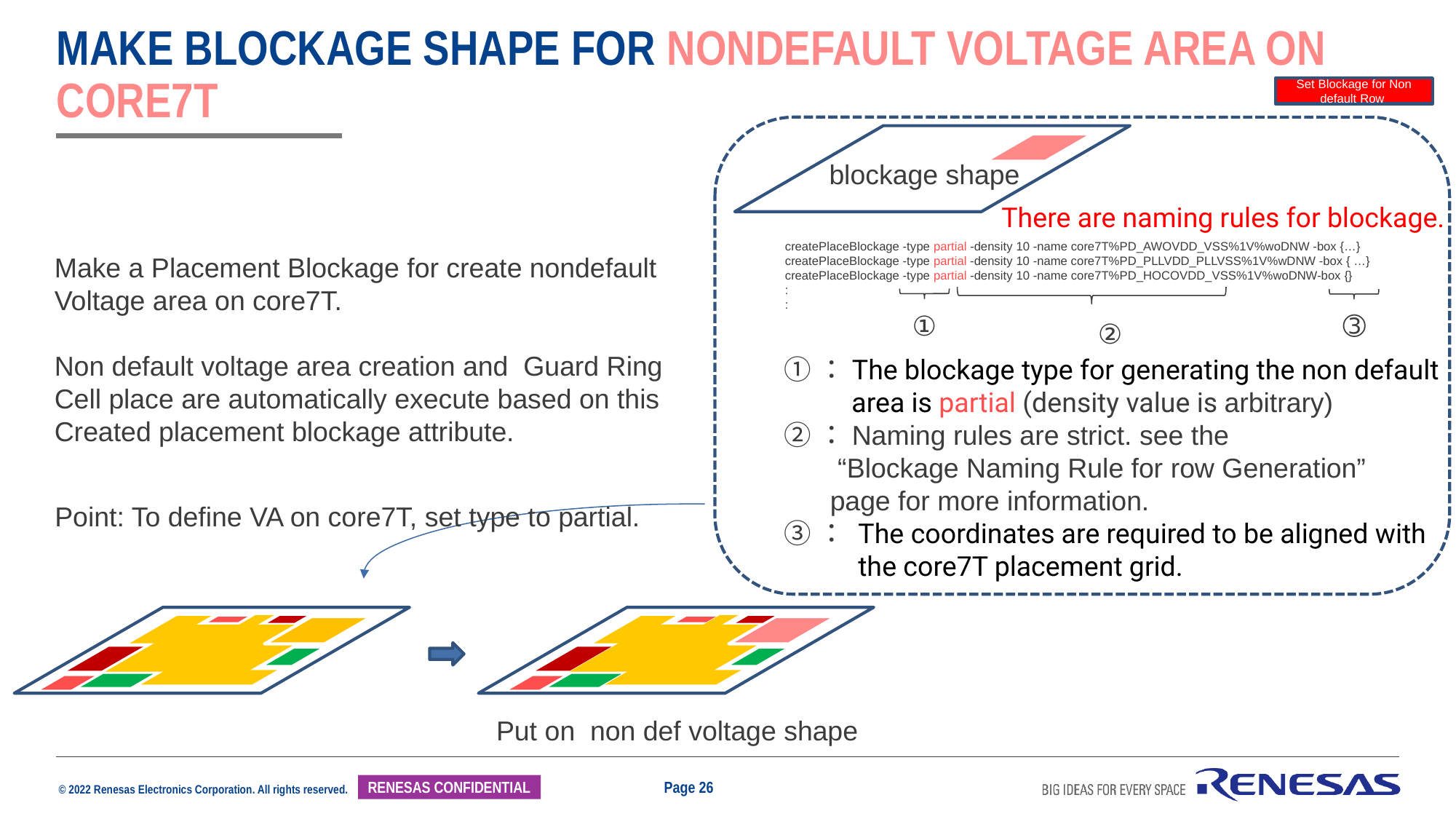

# Make Blockage shape for nondefault Voltage area on core7T
Set Blockage for Non default Row

blockage shape

There are naming rules for blockage.
createPlaceBlockage -type partial -density 10 -name core7T%PD_AWOVDD_VSS%1V%woDNW -box {…}
createPlaceBlockage -type partial -density 10 -name core7T%PD_PLLVDD_PLLVSS%1V%wDNW -box { …}
createPlaceBlockage -type partial -density 10 -name core7T%PD_HOCOVDD_VSS%1V%woDNW-box {}
:
:
Make a Placement Blockage for create nondefault
Voltage area on core7T.

Non default voltage area creation and  Guard Ring
Cell place are automatically execute based on this
Created placement blockage attribute.

①
➂
②
①：The blockage type for generating the non default
　　 area is partial (density value is arbitrary)
②：Naming rules are strict. see the
       “Blockage Naming Rule for row Generation”
      page for more information.
➂： The coordinates are required to be aligned with
 　　the core7T placement grid.

Point: To define VA on core7T, set type to partial.

Put on  non def voltage shape